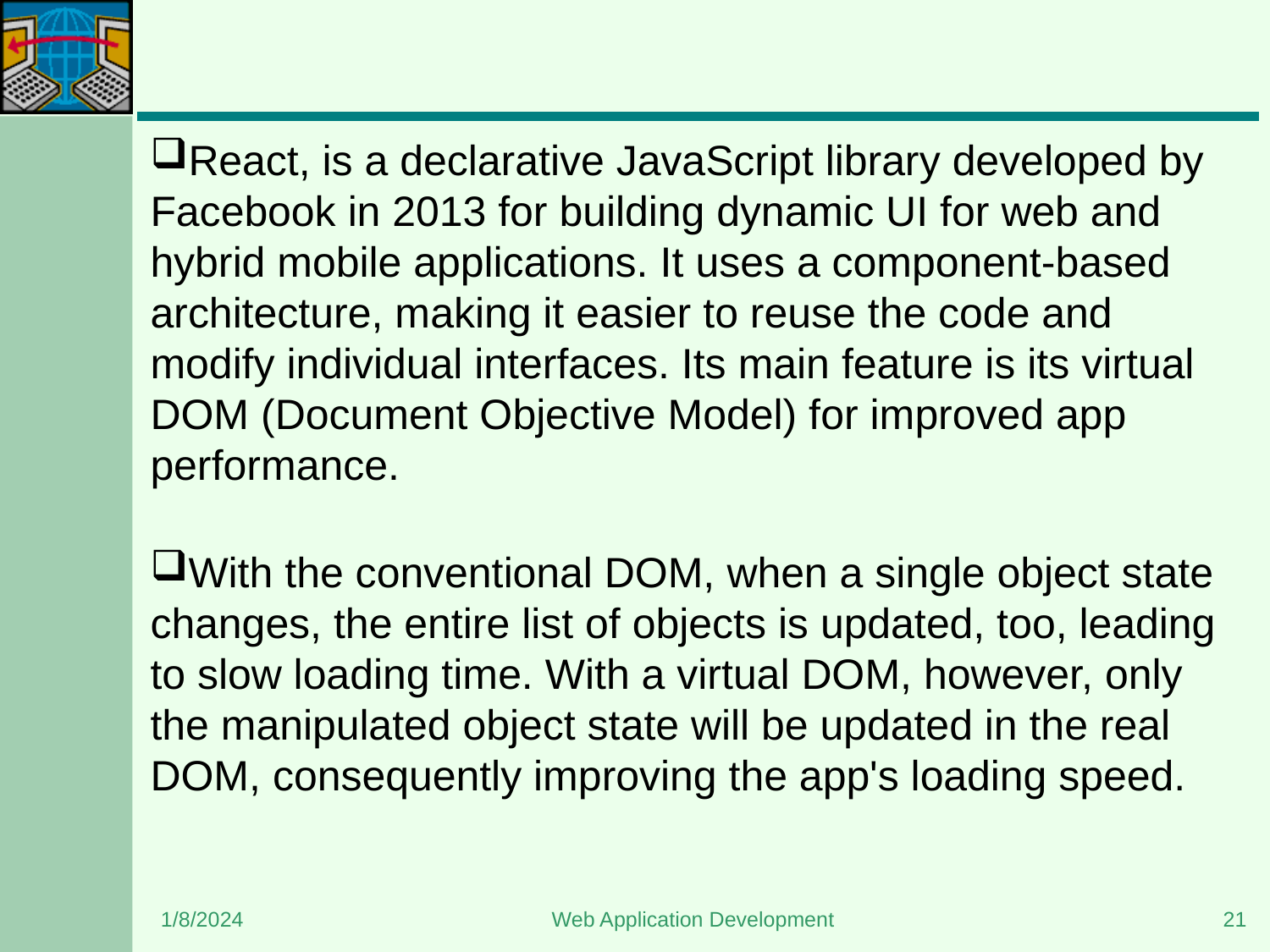

#
React, is a declarative JavaScript library developed by Facebook in 2013 for building dynamic UI for web and hybrid mobile applications. It uses a component-based architecture, making it easier to reuse the code and modify individual interfaces. Its main feature is its virtual DOM (Document Objective Model) for improved app performance.
With the conventional DOM, when a single object state changes, the entire list of objects is updated, too, leading to slow loading time. With a virtual DOM, however, only the manipulated object state will be updated in the real DOM, consequently improving the app's loading speed.

1/8/2024
Web Application Development
21